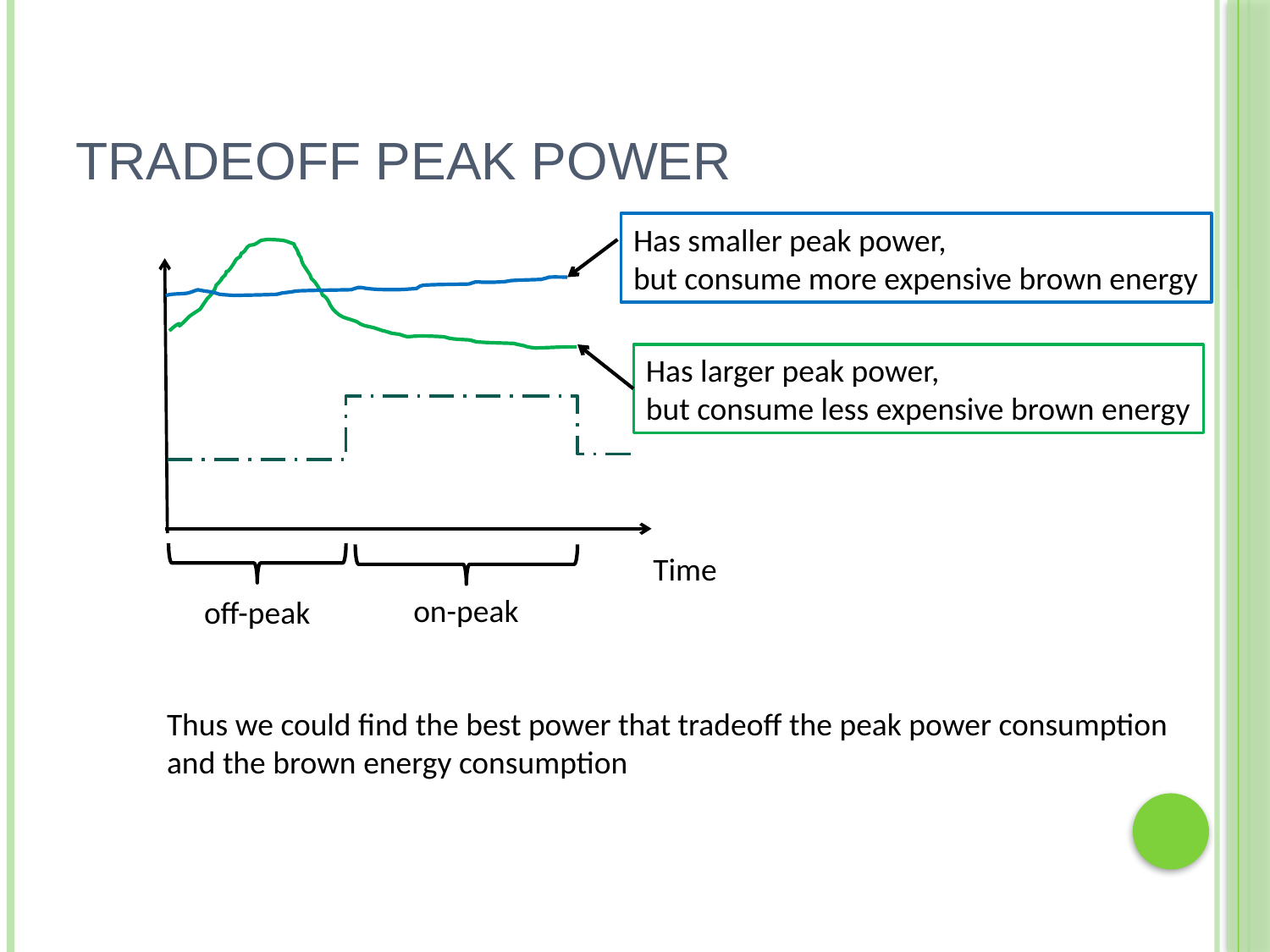

# Tradeoff Peak Power
Has smaller peak power,
but consume more expensive brown energy

Has larger peak power,
but consume less expensive brown energy

Time
on-peak
off-peak
Thus we could find the best power that tradeoff the peak power consumption
and the brown energy consumption